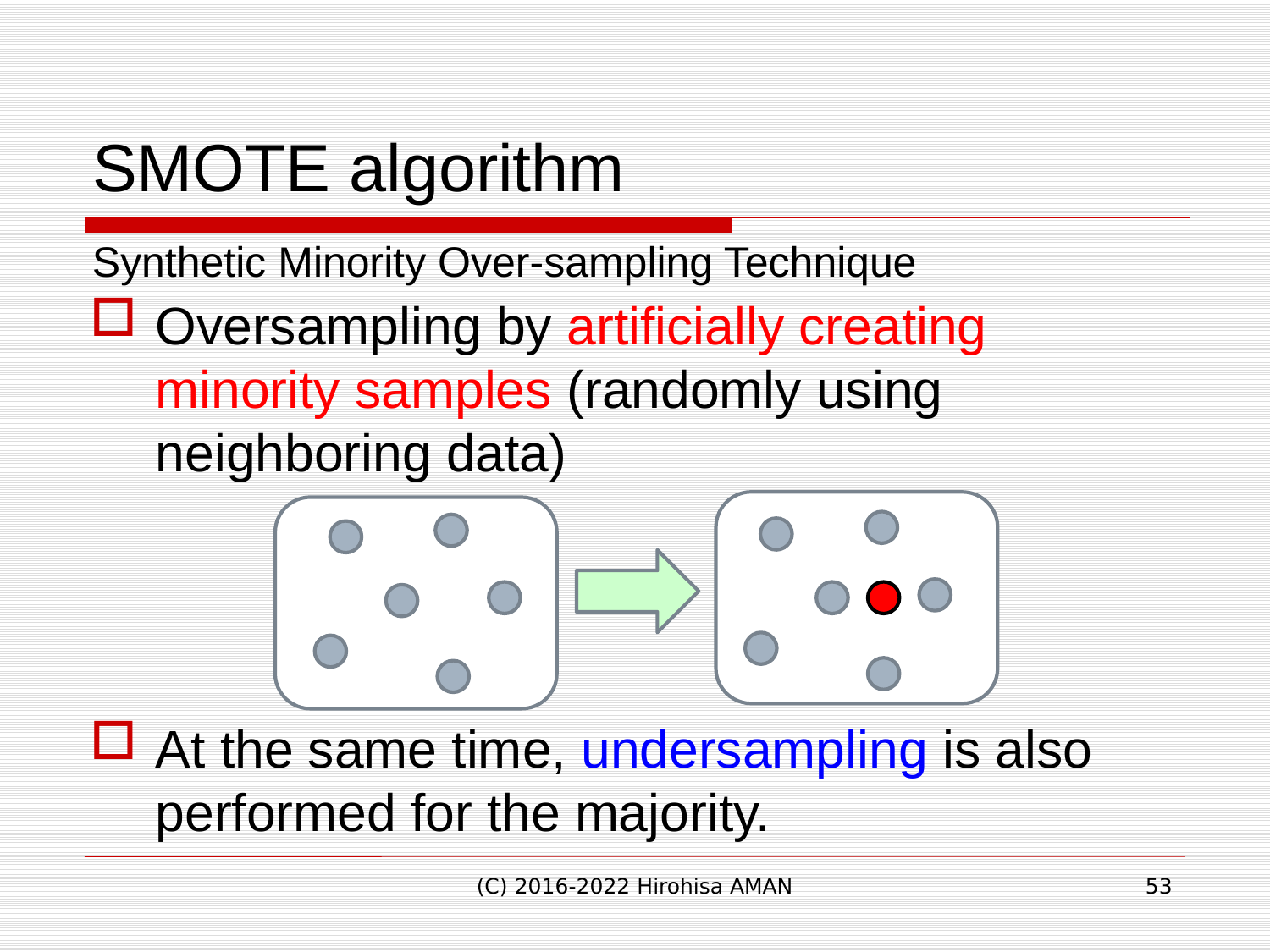

# SMOTE algorithm
Synthetic Minority Over-sampling Technique
Oversampling by artificially creating minority samples (randomly using neighboring data)

At the same time, undersampling is also performed for the majority.

(C) 2016-2022 Hirohisa AMAN
53